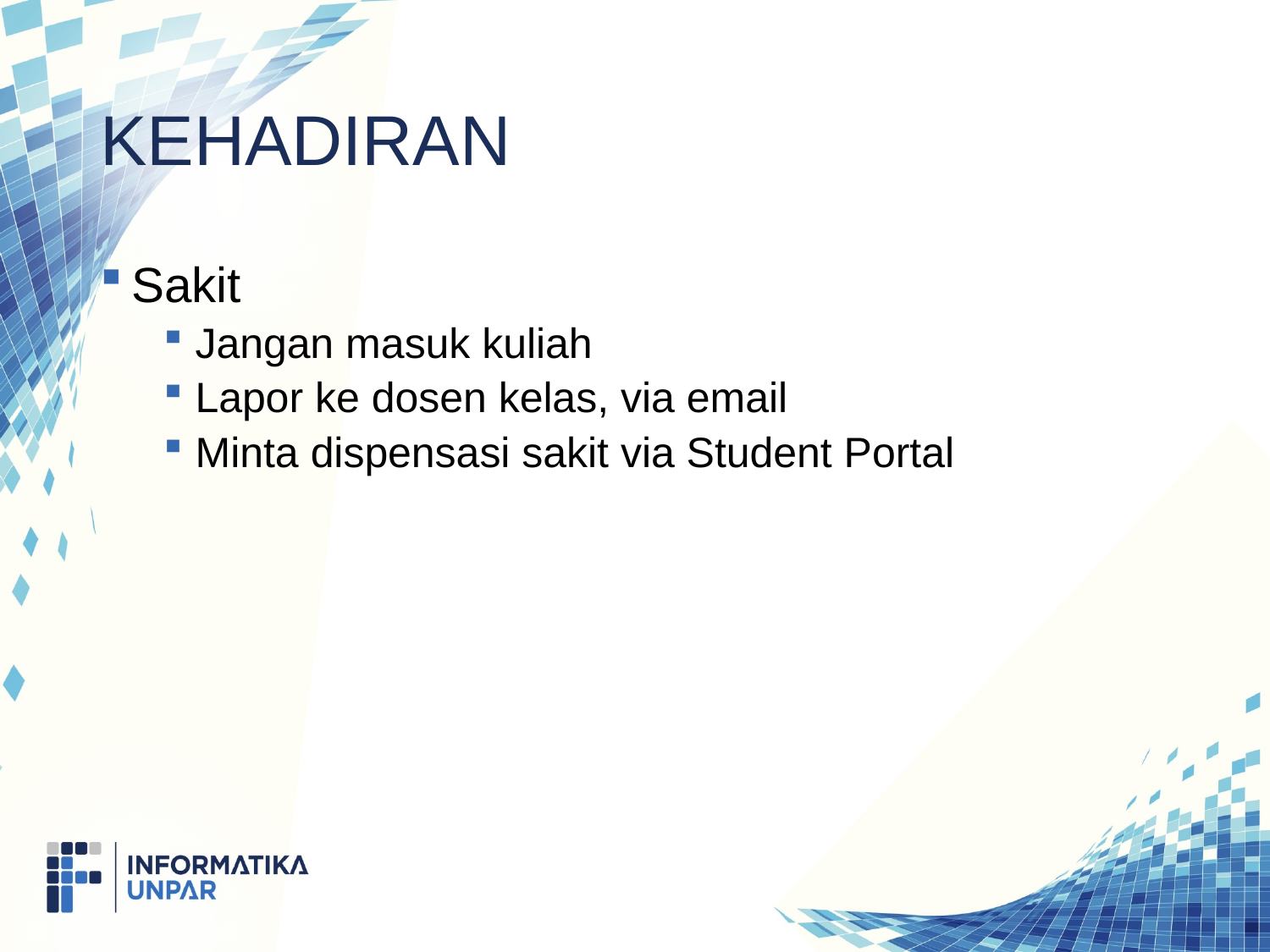

# kehadiran
Sakit
Jangan masuk kuliah
Lapor ke dosen kelas, via email
Minta dispensasi sakit via Student Portal